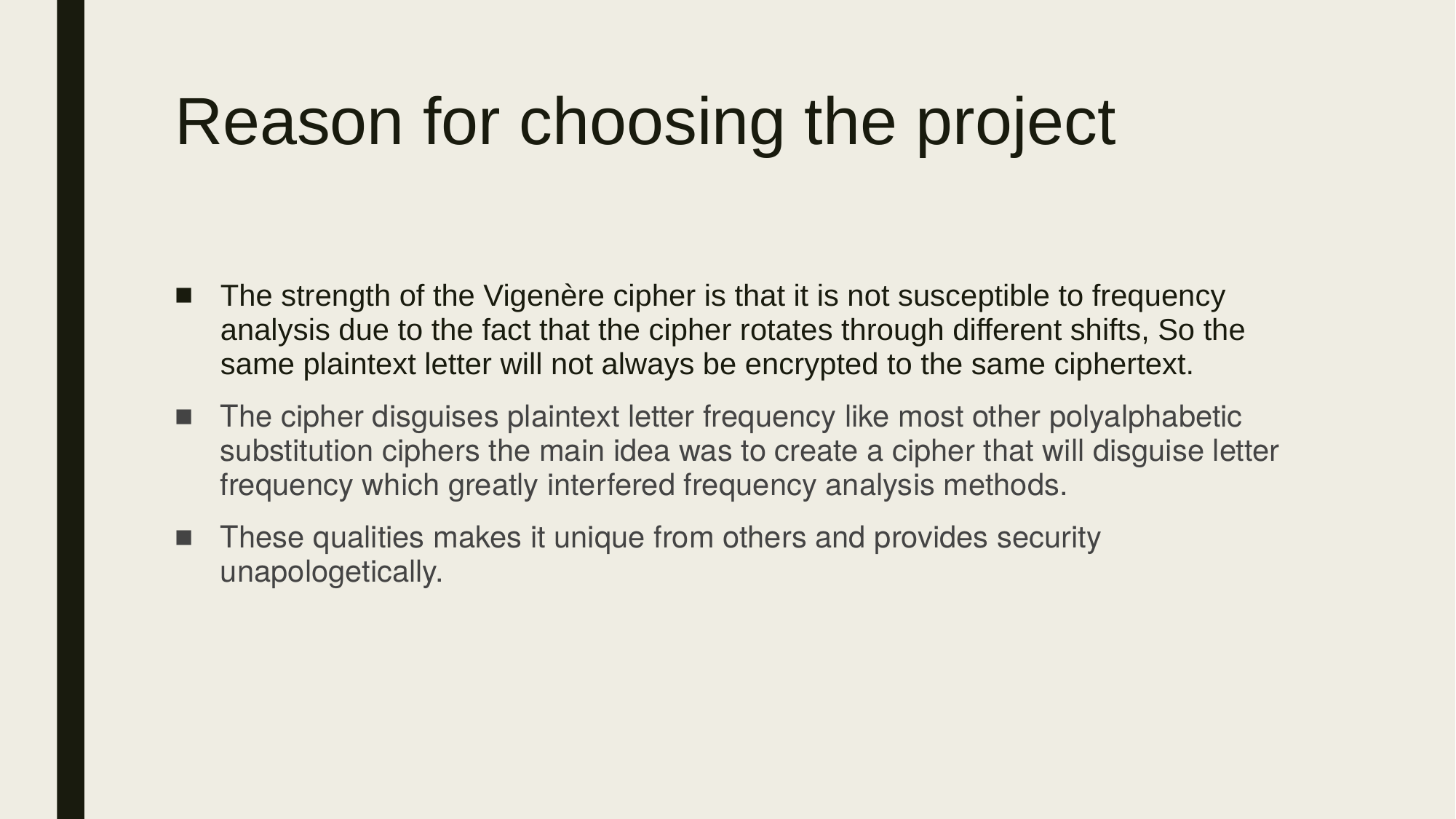

# Reason for choosing the project
The strength of the Vigenère cipher is that it is not susceptible to frequency analysis due to the fact that the cipher rotates through different shifts, So the same plaintext letter will not always be encrypted to the same ciphertext.
The cipher disguises plaintext letter frequency like most other polyalphabetic substitution ciphers the main idea was to create a cipher that will disguise letter frequency which greatly interfered frequency analysis methods.
These qualities makes it unique from others and provides security unapologetically.